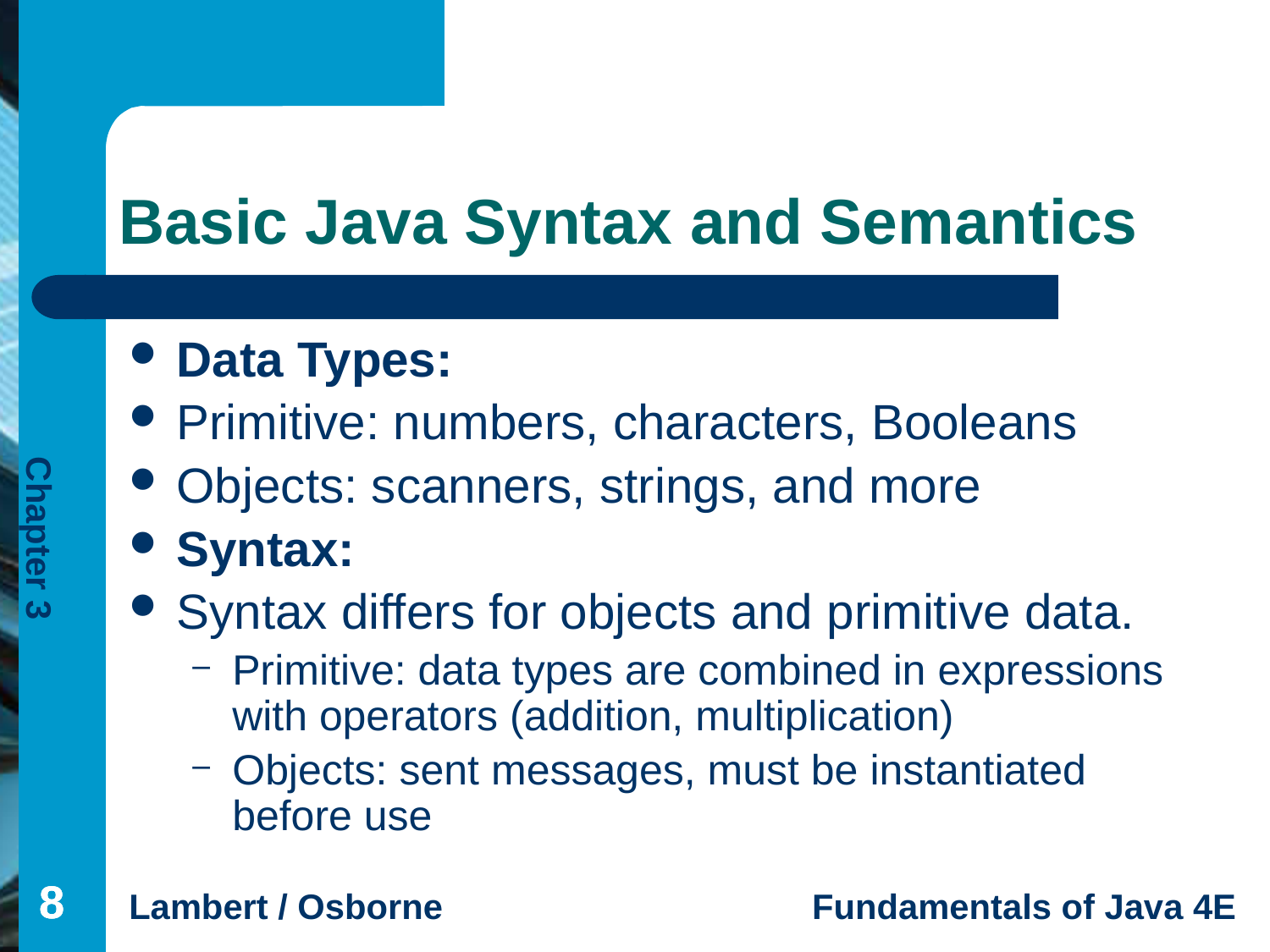

# Basic Java Syntax and Semantics
Data Types:
Primitive: numbers, characters, Booleans
Objects: scanners, strings, and more
Syntax:
Syntax differs for objects and primitive data.
Primitive: data types are combined in expressions with operators (addition, multiplication)
Objects: sent messages, must be instantiated before use

8
8
8